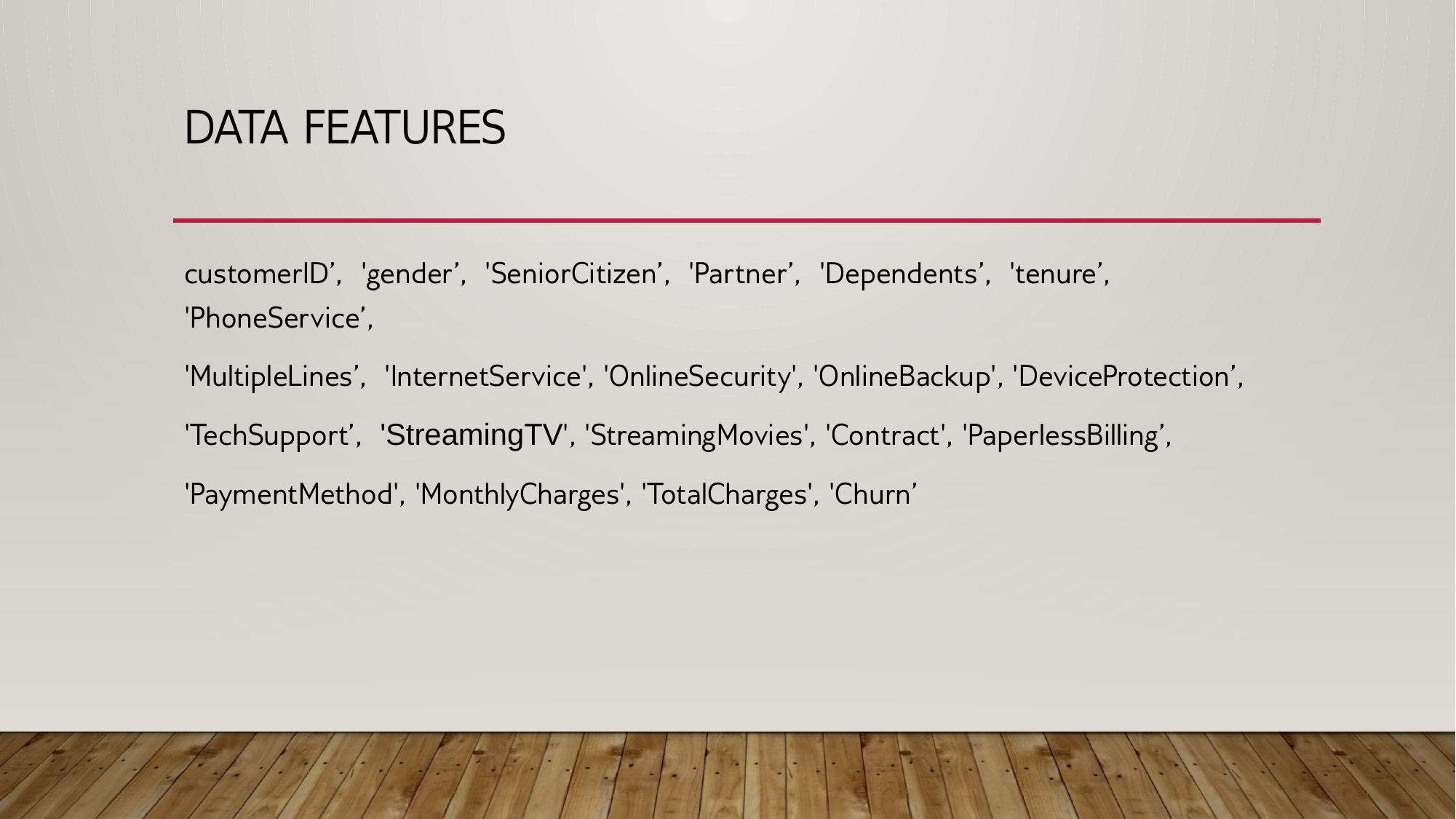

# Data features
customerID’,  'gender’,  'SeniorCitizen’,  'Partner’,  'Dependents’,  'tenure’,  'PhoneService’,
'MultipleLines’,  'InternetService', 'OnlineSecurity', 'OnlineBackup', 'DeviceProtection’,
'TechSupport’,  'StreamingTV', 'StreamingMovies', 'Contract', 'PaperlessBilling’,
'PaymentMethod', 'MonthlyCharges', 'TotalCharges', 'Churn’